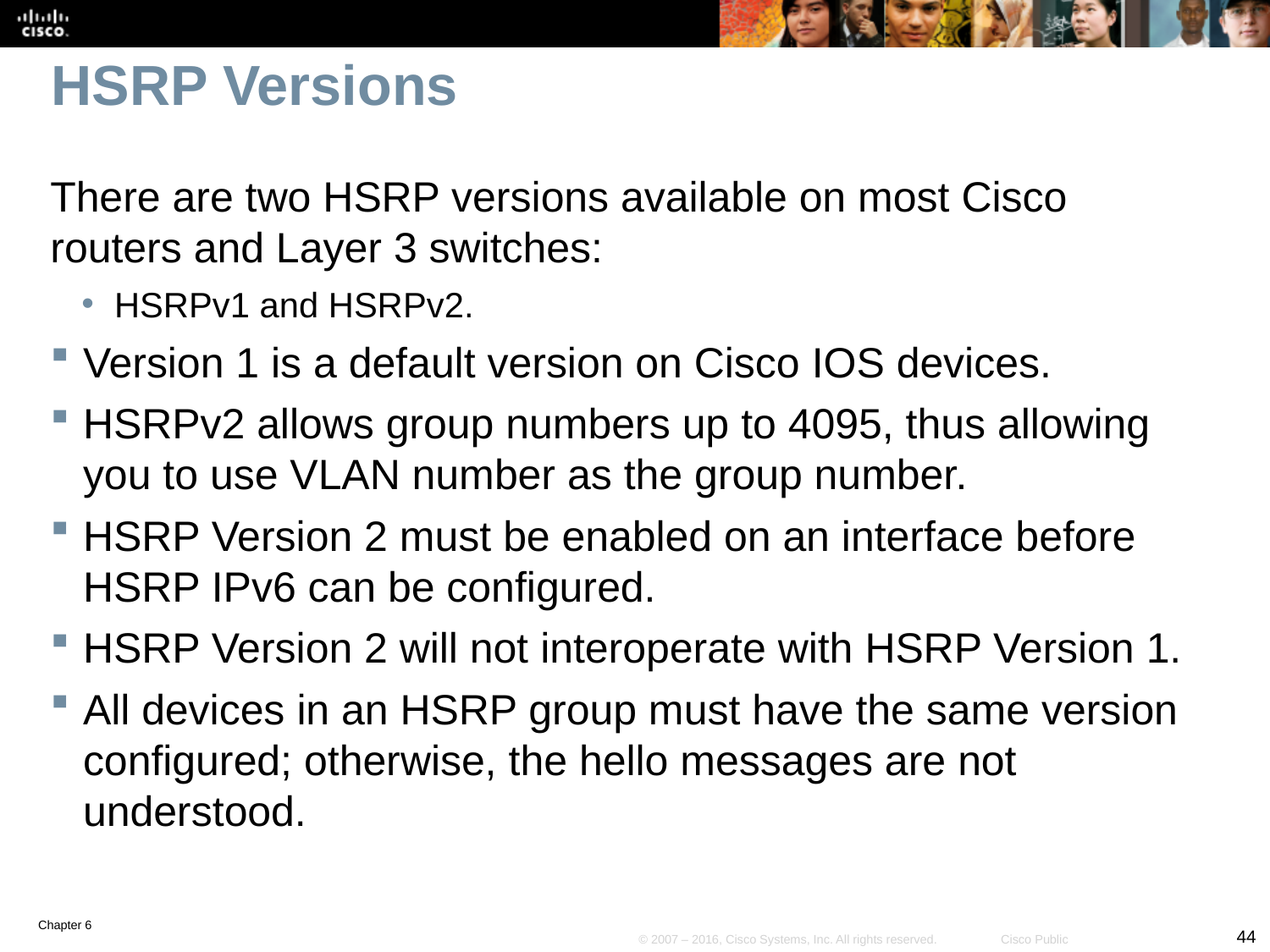

# HSRP Versions
There are two HSRP versions available on most Cisco routers and Layer 3 switches:
HSRPv1 and HSRPv2.
Version 1 is a default version on Cisco IOS devices.
HSRPv2 allows group numbers up to 4095, thus allowing you to use VLAN number as the group number.
HSRP Version 2 must be enabled on an interface before HSRP IPv6 can be configured.
HSRP Version 2 will not interoperate with HSRP Version 1.
All devices in an HSRP group must have the same version configured; otherwise, the hello messages are not understood.